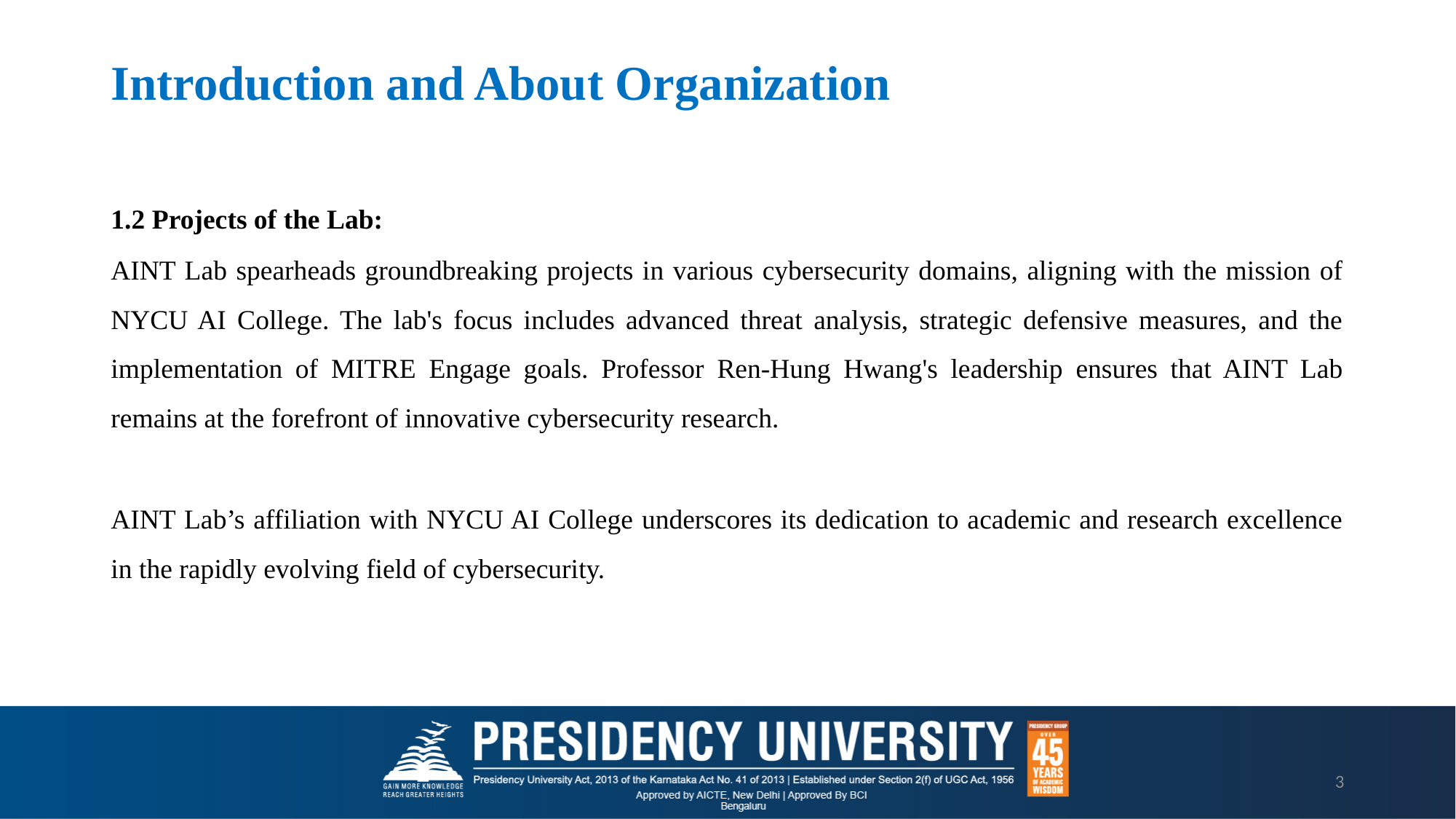

# Introduction and About Organization
1.2 Projects of the Lab:
AINT Lab spearheads groundbreaking projects in various cybersecurity domains, aligning with the mission of NYCU AI College. The lab's focus includes advanced threat analysis, strategic defensive measures, and the implementation of MITRE Engage goals. Professor Ren-Hung Hwang's leadership ensures that AINT Lab remains at the forefront of innovative cybersecurity research.

AINT Lab’s affiliation with NYCU AI College underscores its dedication to academic and research excellence in the rapidly evolving field of cybersecurity.
3